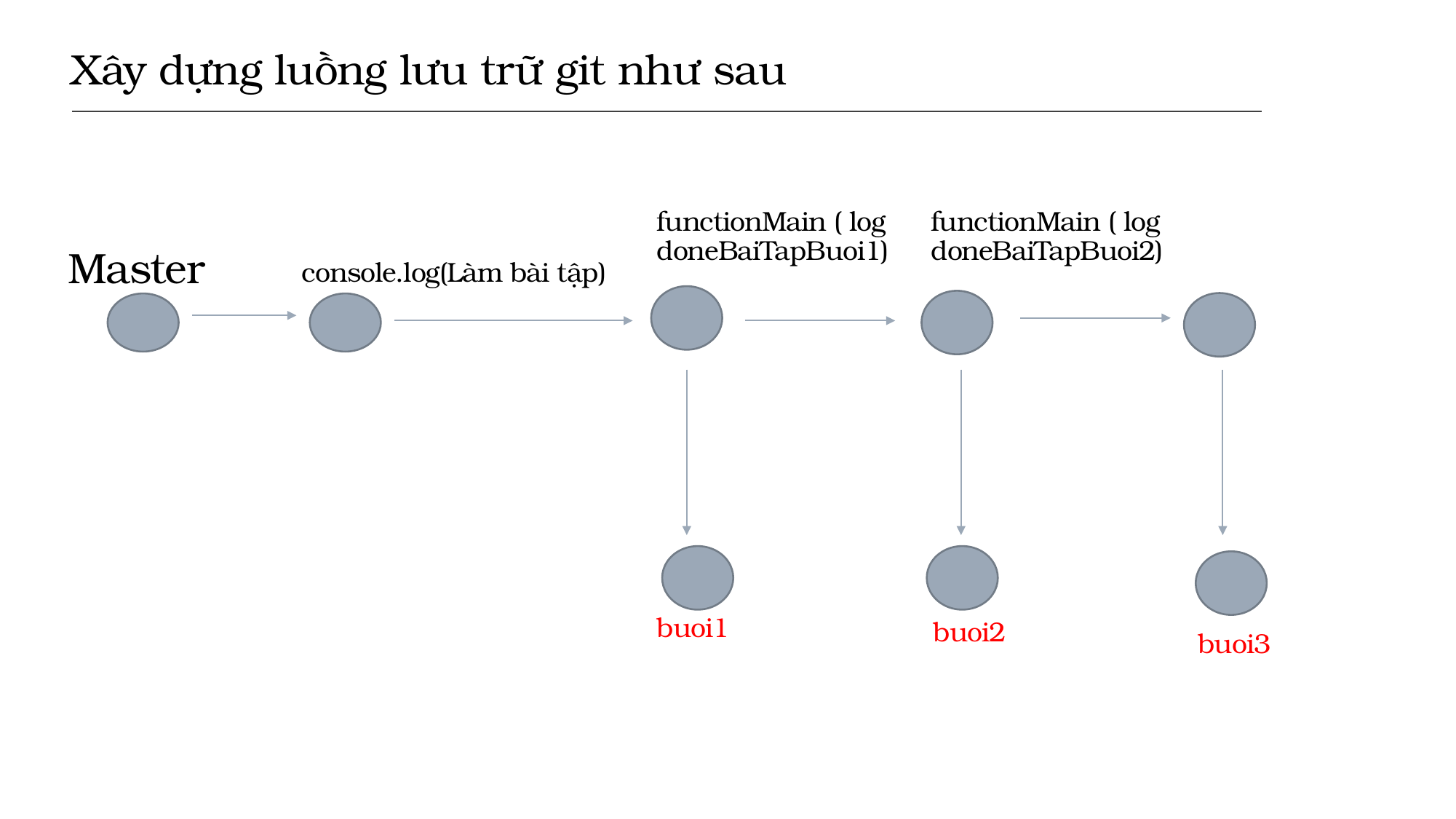

Xây dựng luồng lưu trữ git như sau
functionMain ( log doneBaiTapBuoi1)
functionMain ( log doneBaiTapBuoi2)
 console.log(Làm bài tập)
Master

buoi1
buoi2
buoi3